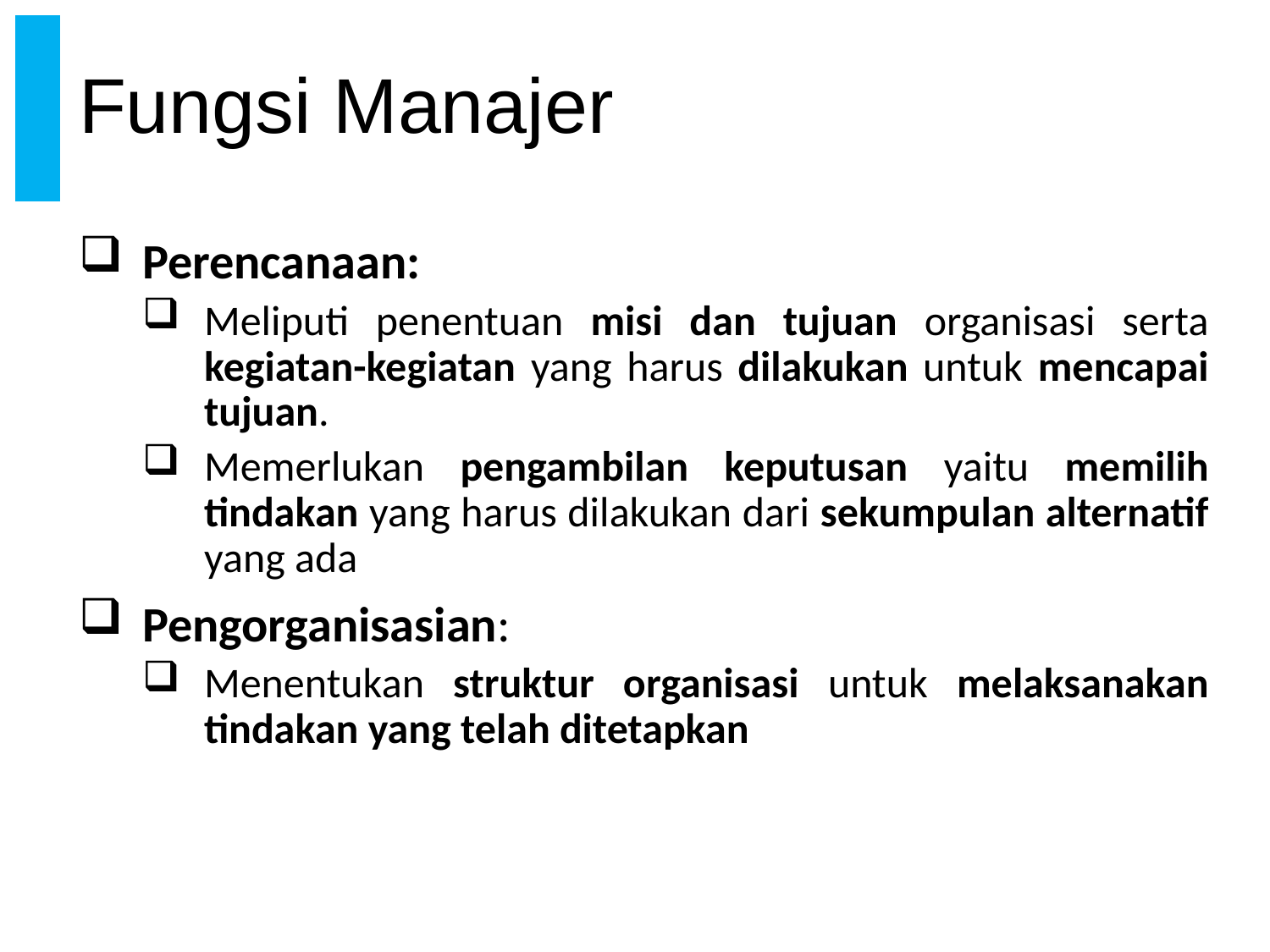

# Fungsi Manajer
Perencanaan:
Meliputi penentuan misi dan tujuan organisasi serta kegiatan-kegiatan yang harus dilakukan untuk mencapai tujuan.
Memerlukan pengambilan keputusan yaitu memilih tindakan yang harus dilakukan dari sekumpulan alternatif yang ada
Pengorganisasian:
Menentukan struktur organisasi untuk melaksanakan tindakan yang telah ditetapkan